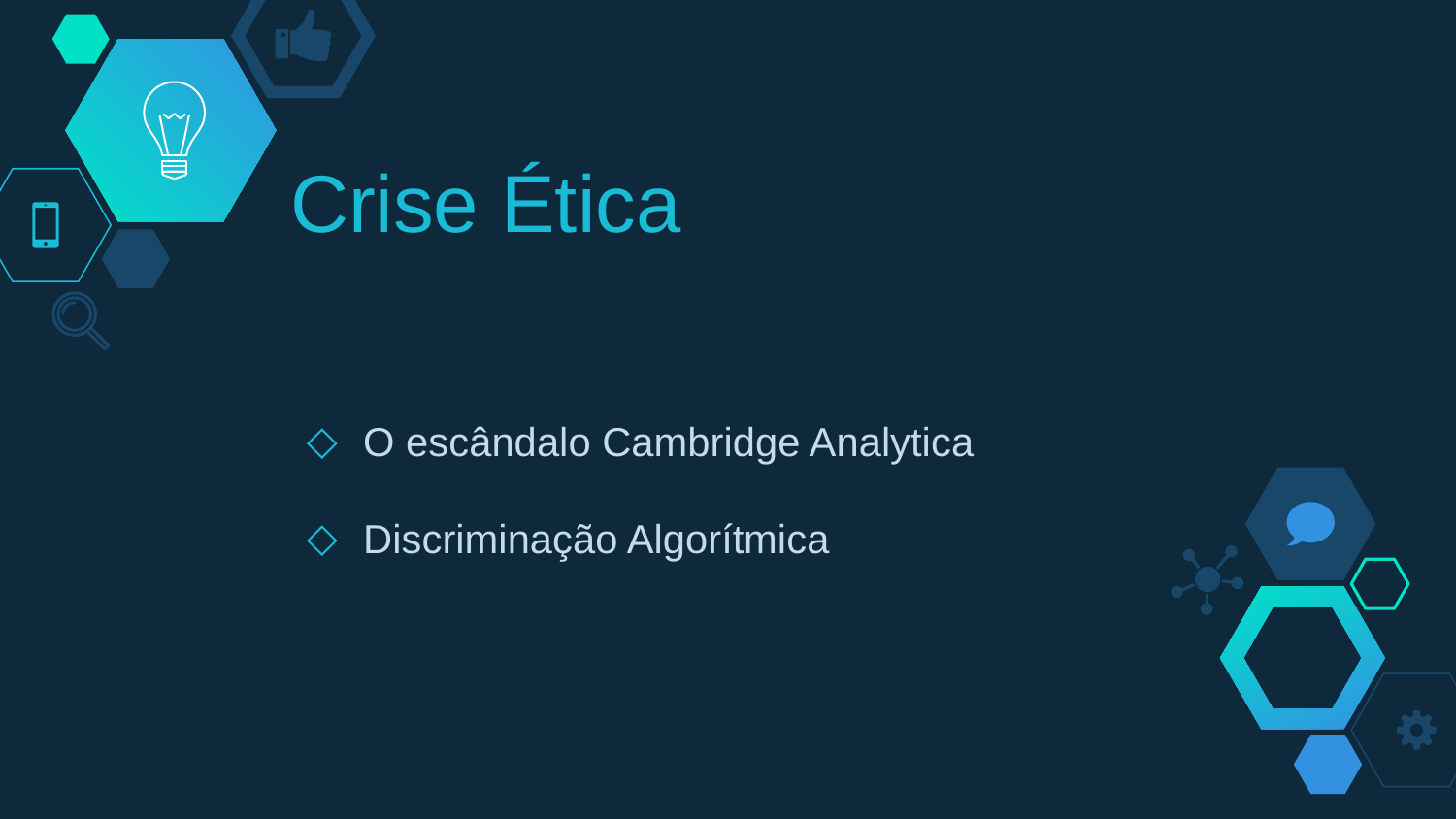

# Crise Ética
O escândalo Cambridge Analytica
Discriminação Algorítmica